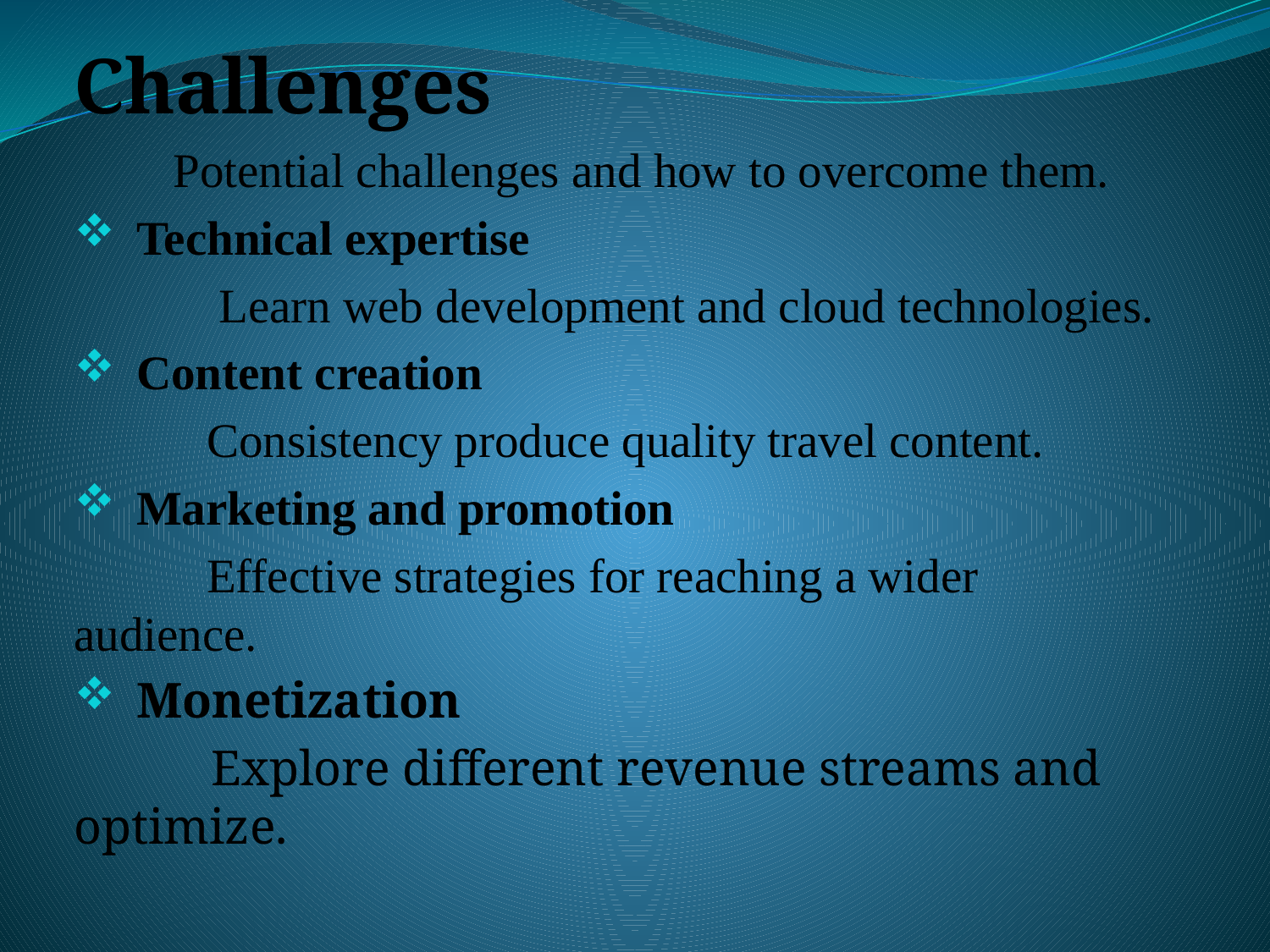

Challenges
        Potential challenges and how to overcome them.
Technical expertise
            Learn web development and cloud technologies.
Content creation
           Consistency produce quality travel content.
Marketing and promotion
           Effective strategies for reaching a wider audience.
Monetization
           Explore different revenue streams and optimize.